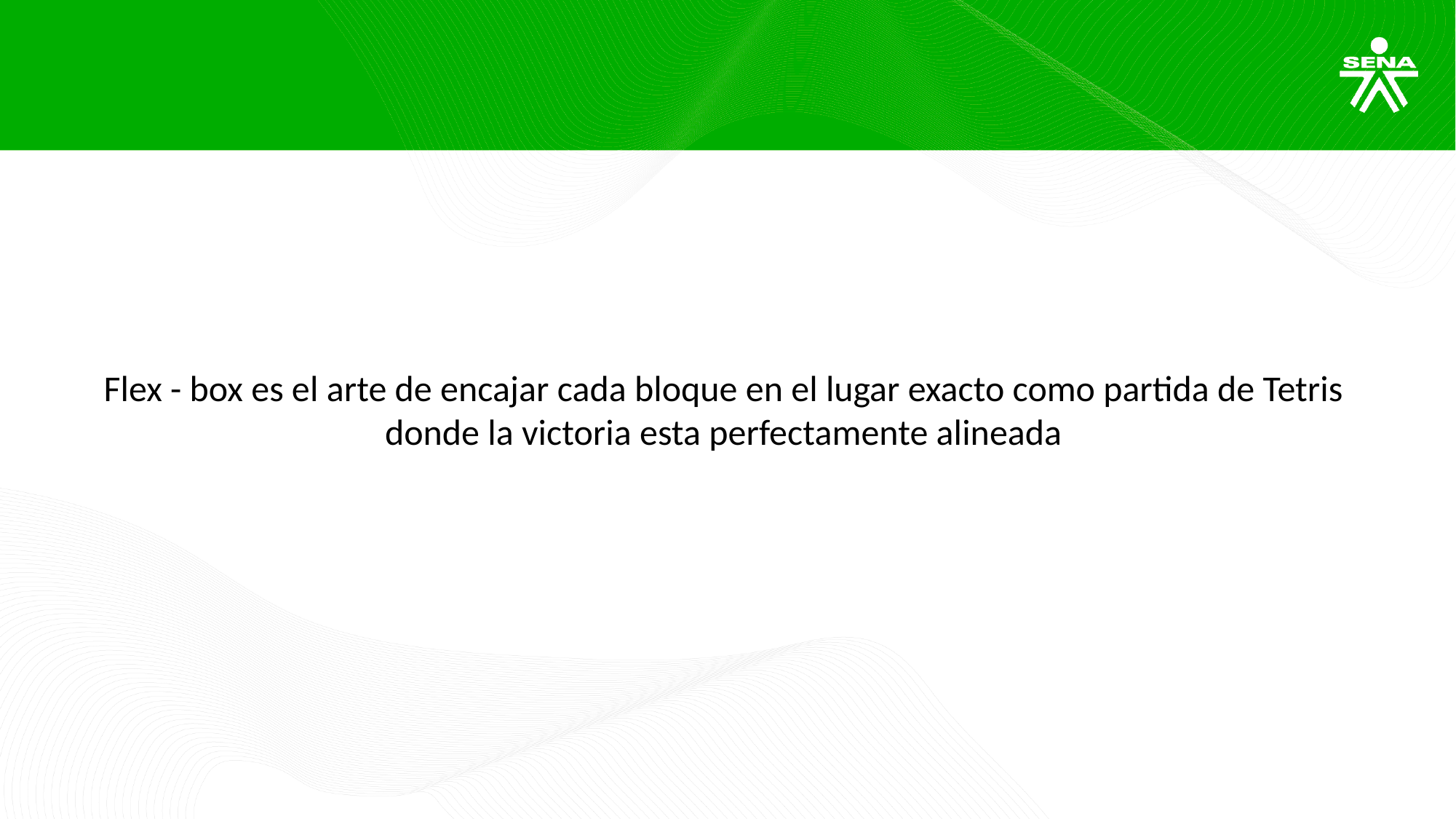

Flex - box es el arte de encajar cada bloque en el lugar exacto como partida de Tetris
donde la victoria esta perfectamente alineada